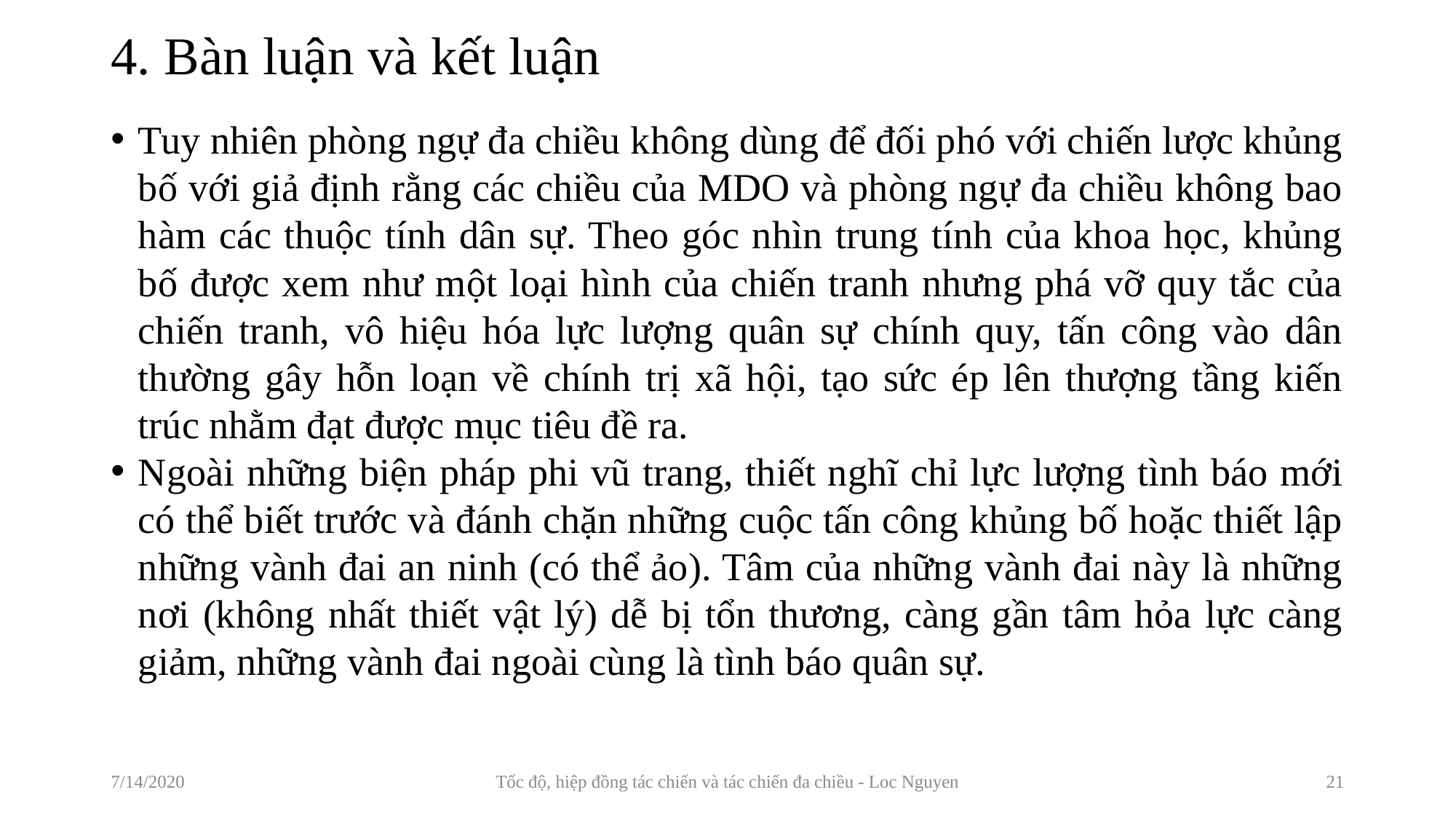

# 4. Bàn luận và kết luận
Tuy nhiên phòng ngự đa chiều không dùng để đối phó với chiến lược khủng bố với giả định rằng các chiều của MDO và phòng ngự đa chiều không bao hàm các thuộc tính dân sự. Theo góc nhìn trung tính của khoa học, khủng bố được xem như một loại hình của chiến tranh nhưng phá vỡ quy tắc của chiến tranh, vô hiệu hóa lực lượng quân sự chính quy, tấn công vào dân thường gây hỗn loạn về chính trị xã hội, tạo sức ép lên thượng tầng kiến trúc nhằm đạt được mục tiêu đề ra.
Ngoài những biện pháp phi vũ trang, thiết nghĩ chỉ lực lượng tình báo mới có thể biết trước và đánh chặn những cuộc tấn công khủng bố hoặc thiết lập những vành đai an ninh (có thể ảo). Tâm của những vành đai này là những nơi (không nhất thiết vật lý) dễ bị tổn thương, càng gần tâm hỏa lực càng giảm, những vành đai ngoài cùng là tình báo quân sự.

7/14/2020
Tốc độ, hiệp đồng tác chiến và tác chiến đa chiều - Loc Nguyen
21